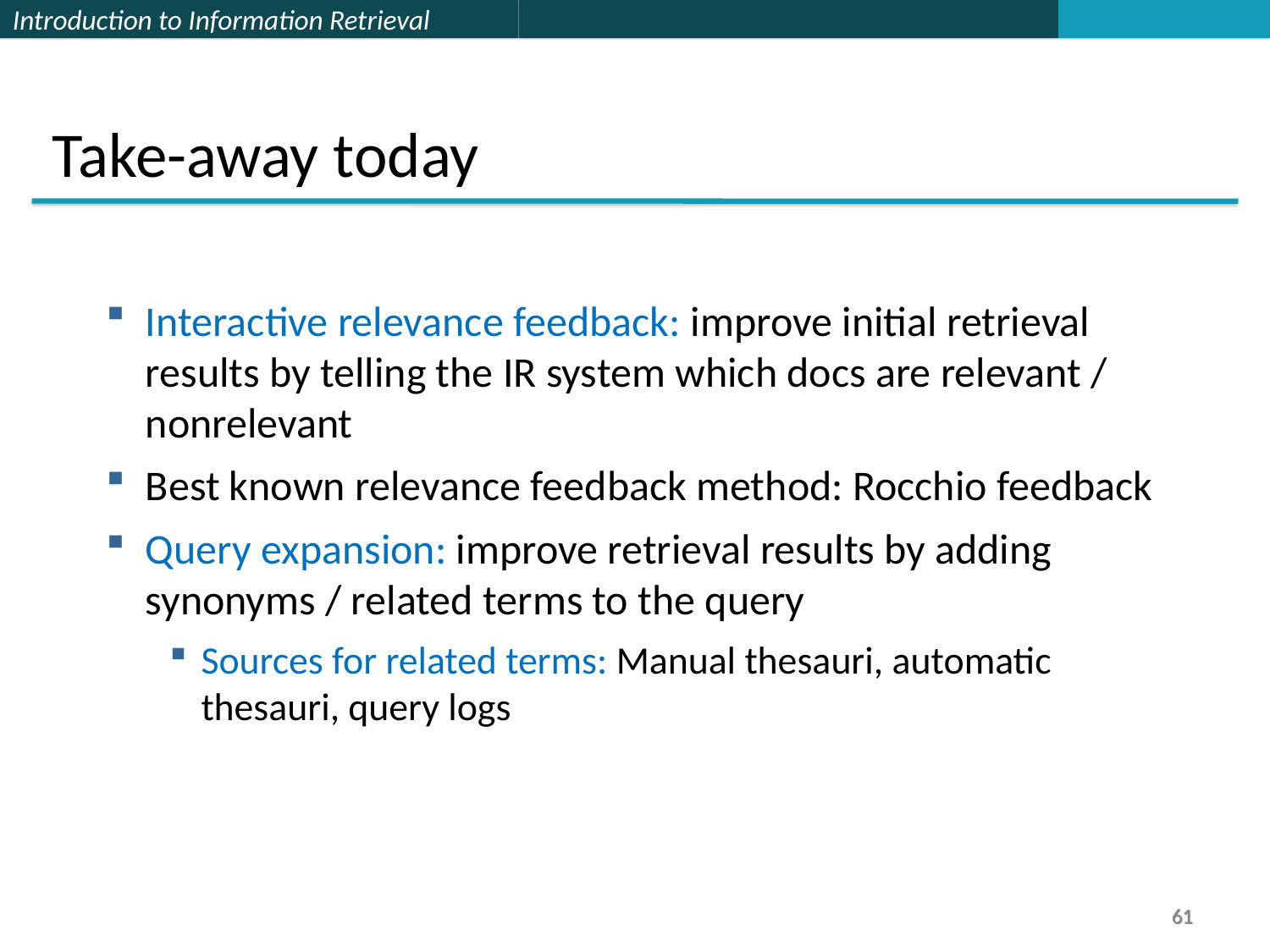

Take-away today
Interactive relevance feedback: improve initial retrieval results by telling the IR system which docs are relevant / nonrelevant
Best known relevance feedback method: Rocchio feedback
Query expansion: improve retrieval results by adding synonyms / related terms to the query
Sources for related terms: Manual thesauri, automatic thesauri, query logs

61
61